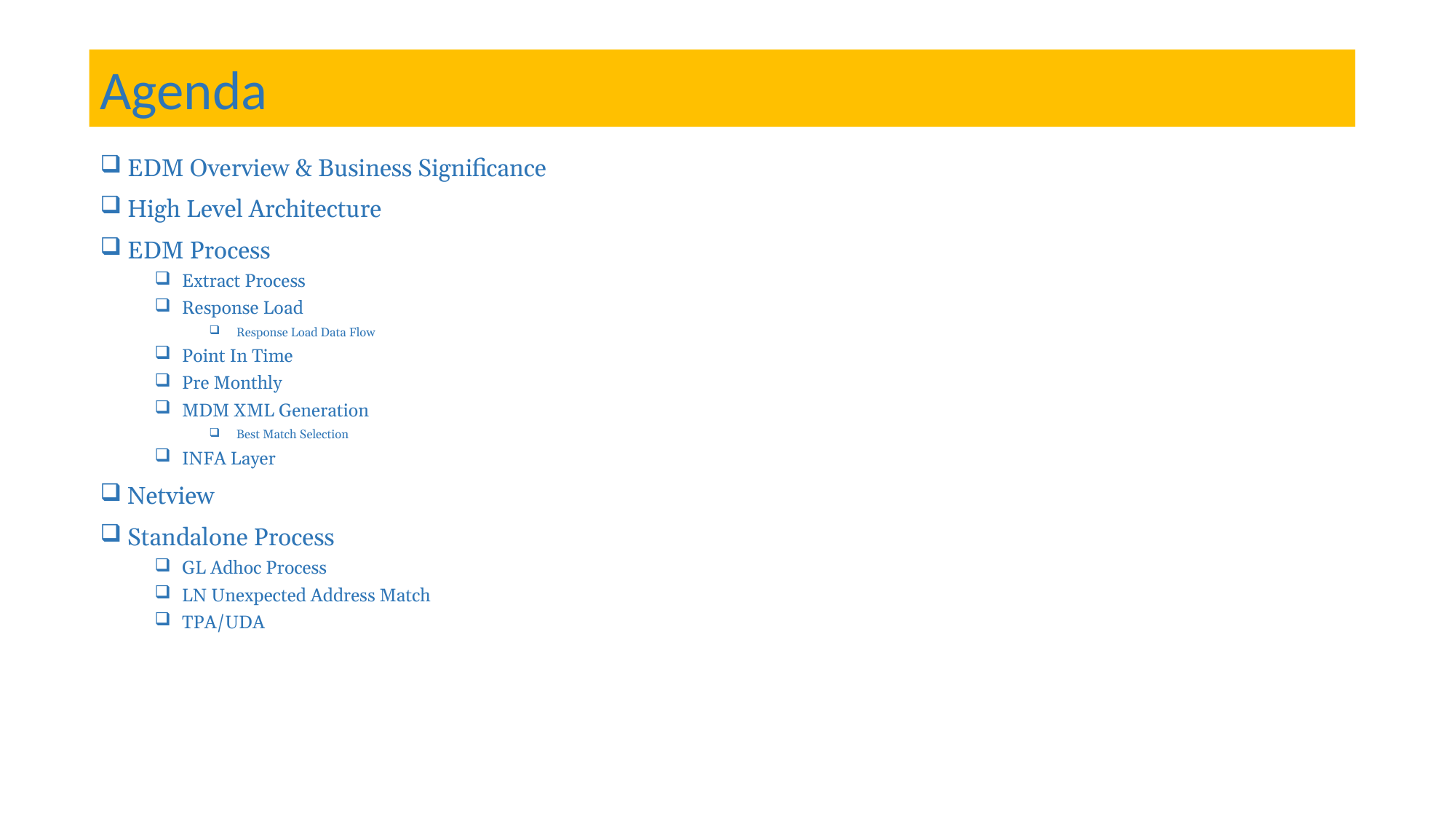

Agenda
EDM Overview & Business Significance
High Level Architecture
EDM Process
Extract Process
Response Load
Response Load Data Flow
Point In Time
Pre Monthly
MDM XML Generation
Best Match Selection
INFA Layer
Netview
Standalone Process
GL Adhoc Process
LN Unexpected Address Match
TPA/UDA